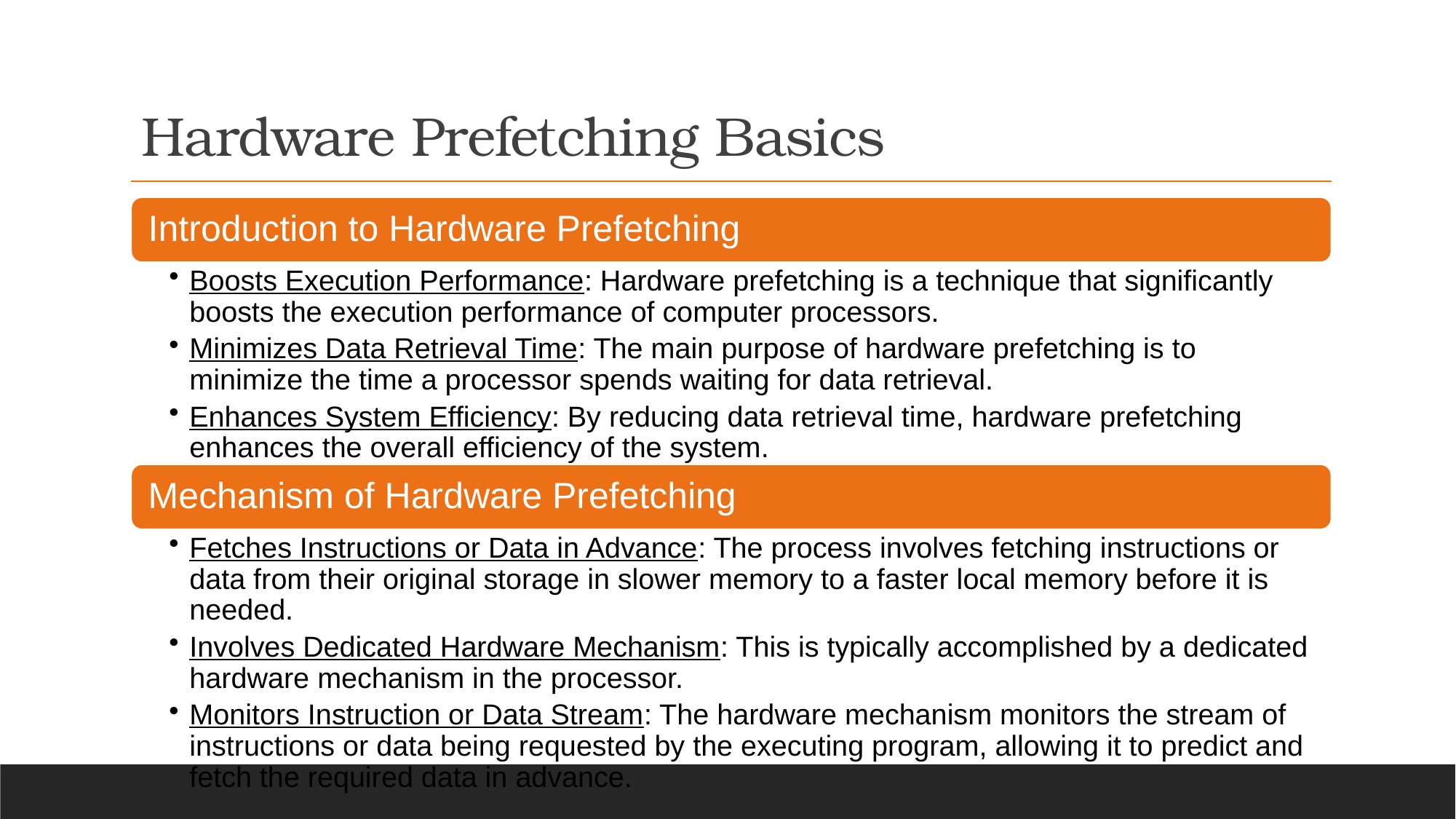

Hardware Prefetching Basics
Introduction to Hardware Prefetching
Boosts Execution Performance: Hardware prefetching is a technique that significantly boosts the execution performance of computer processors.
Minimizes Data Retrieval Time: The main purpose of hardware prefetching is to minimize the time a processor spends waiting for data retrieval.
Enhances System Efficiency: By reducing data retrieval time, hardware prefetching enhances the overall efficiency of the system.
Mechanism of Hardware Prefetching
Fetches Instructions or Data in Advance: The process involves fetching instructions or data from their original storage in slower memory to a faster local memory before it is needed.
Involves Dedicated Hardware Mechanism: This is typically accomplished by a dedicated hardware mechanism in the processor.
Monitors Instruction or Data Stream: The hardware mechanism monitors the stream of instructions or data being requested by the executing program, allowing it to predict and fetch the required data in advance.